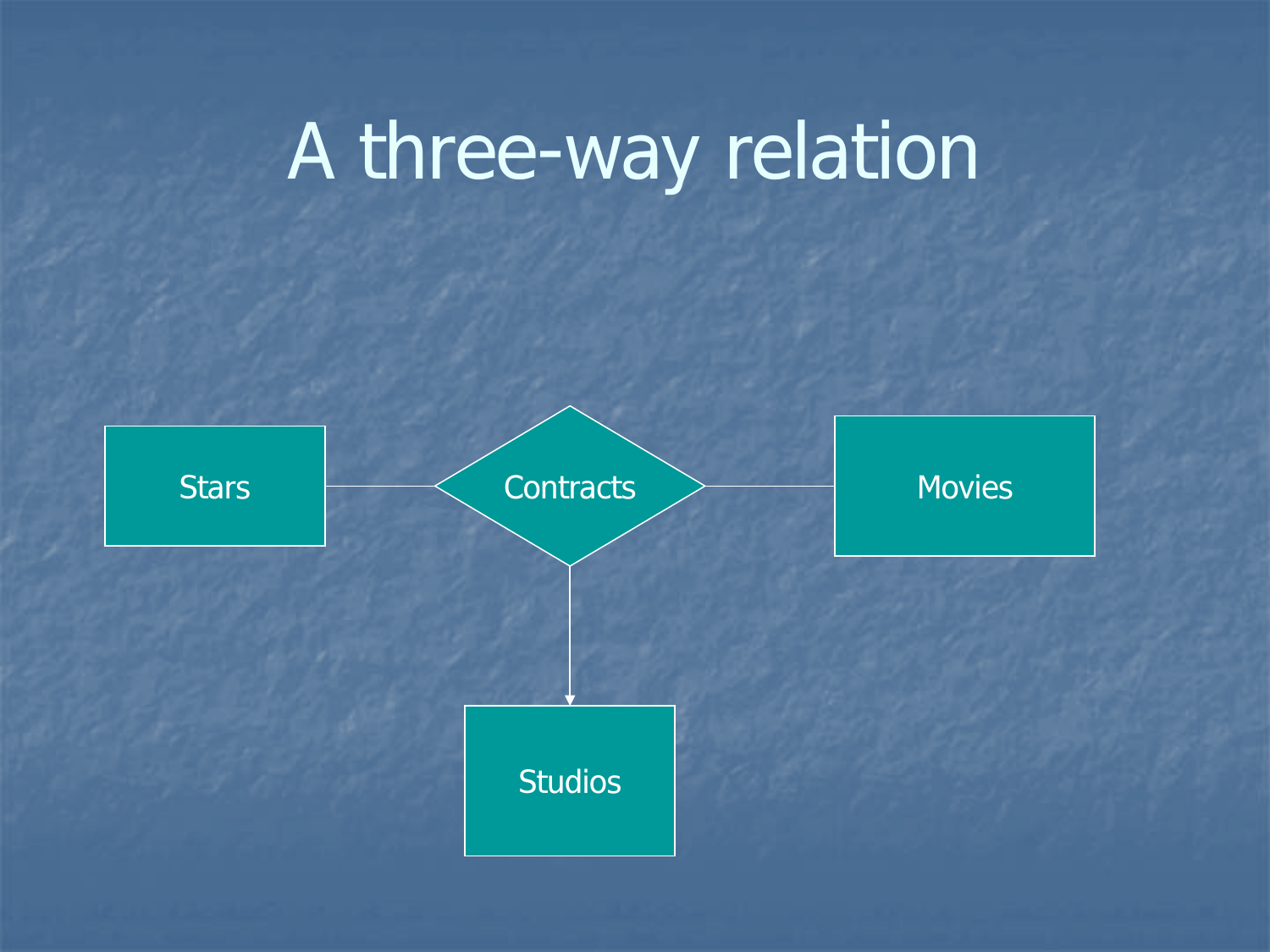

# A three-way relation
Contracts
Movies
Stars
Studios